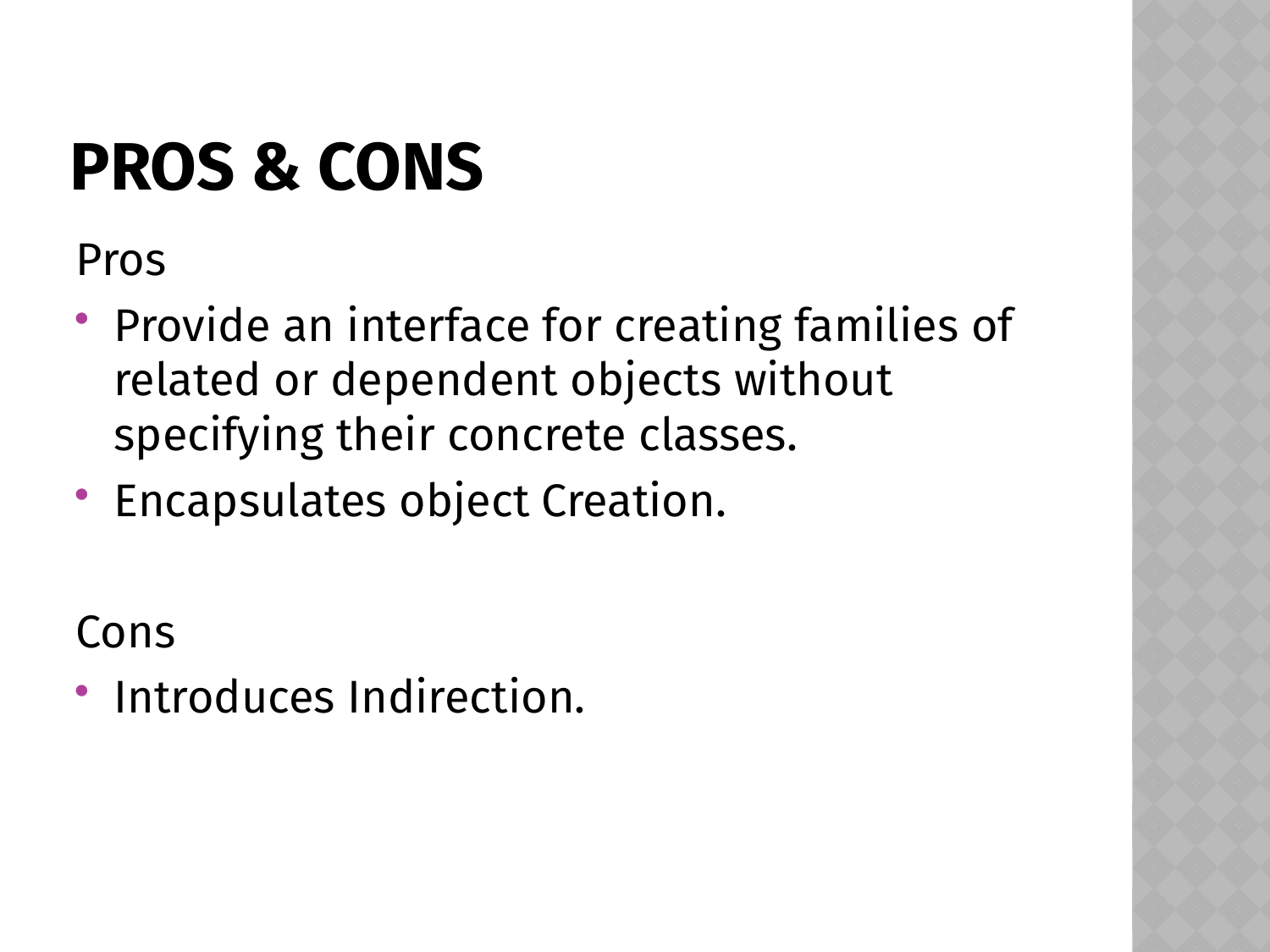

# Pros & Cons
Pros
Provide an interface for creating families of related or dependent objects without specifying their concrete classes.
Encapsulates object Creation.

Cons
Introduces Indirection.